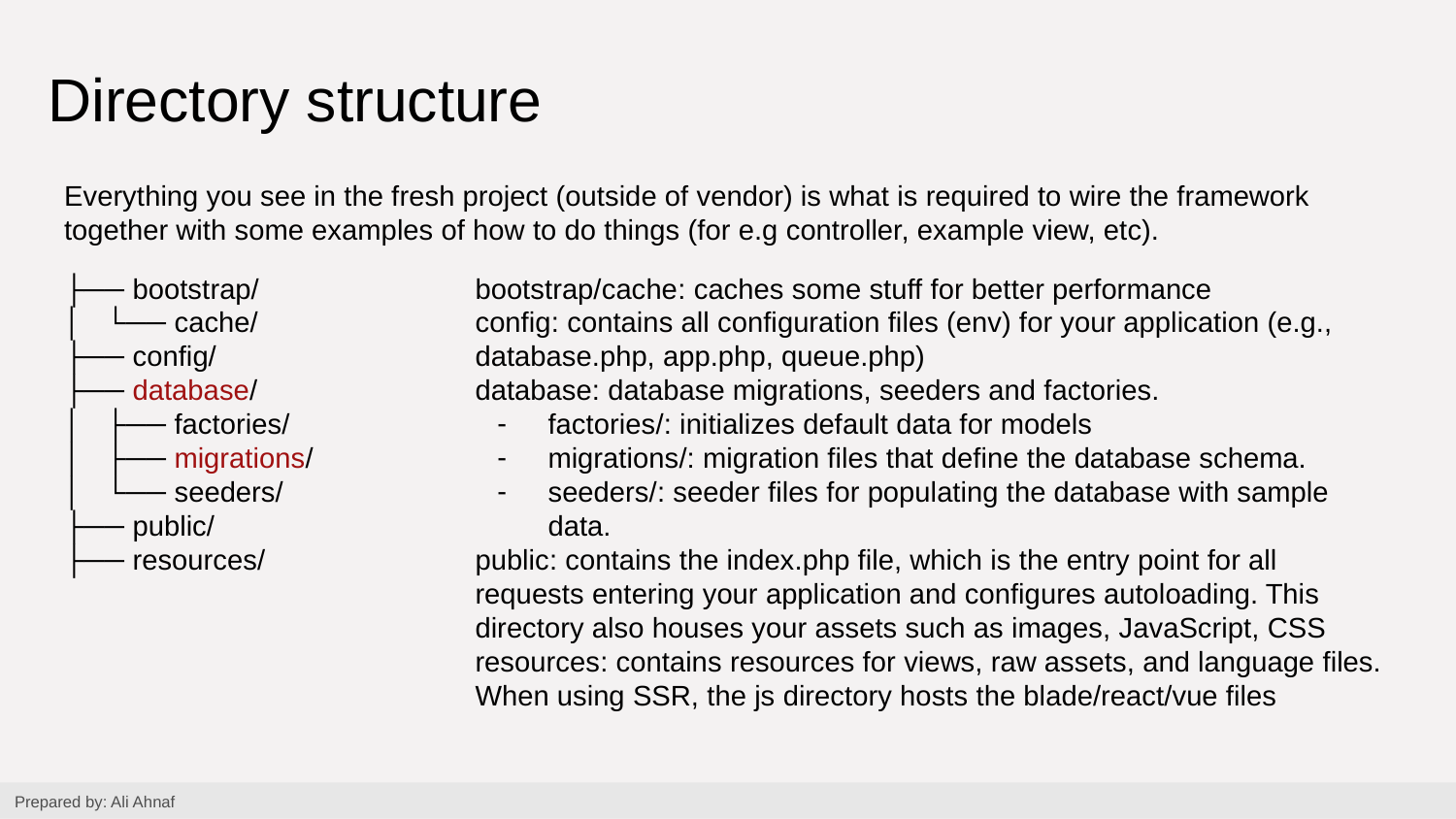

# Directory structure
Everything you see in the fresh project (outside of vendor) is what is required to wire the framework together with some examples of how to do things (for e.g controller, example view, etc).

├── bootstrap/
│   └── cache/
├── config/
├── database/
│   ├── factories/
│   ├── migrations/
│   └── seeders/
├── public/
├── resources/

bootstrap/cache: caches some stuff for better performance
config: contains all configuration files (env) for your application (e.g., database.php, app.php, queue.php)
database: database migrations, seeders and factories.
factories/: initializes default data for models
migrations/: migration files that define the database schema.
seeders/: seeder files for populating the database with sample data.
public: contains the index.php file, which is the entry point for all requests entering your application and configures autoloading. This directory also houses your assets such as images, JavaScript, CSS
resources: contains resources for views, raw assets, and language files. When using SSR, the js directory hosts the blade/react/vue files

Prepared by: Ali Ahnaf